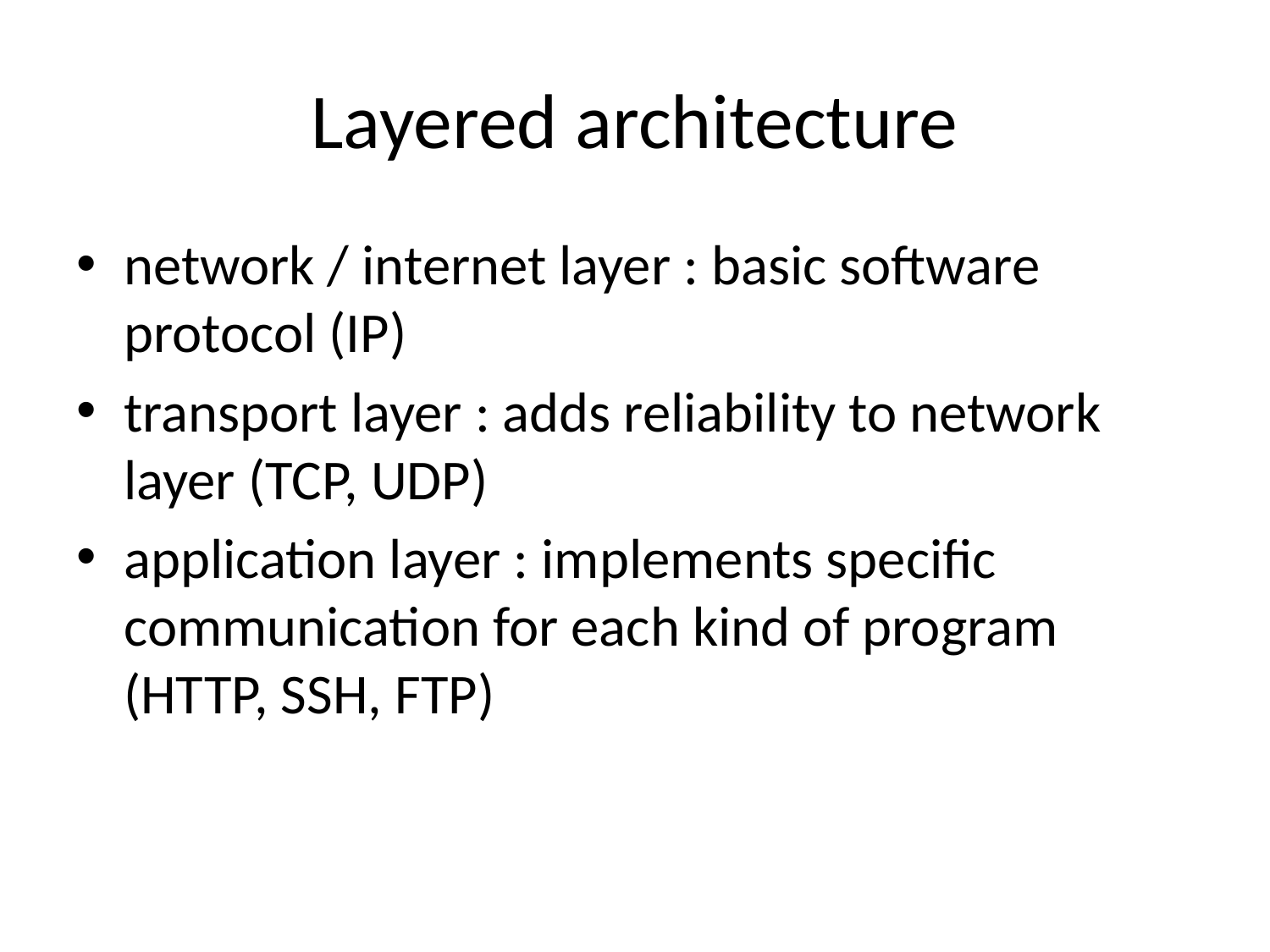

# Layered architecture
network / internet layer : basic software protocol (IP)
transport layer : adds reliability to network layer (TCP, UDP)
application layer : implements specific communication for each kind of program (HTTP, SSH, FTP)